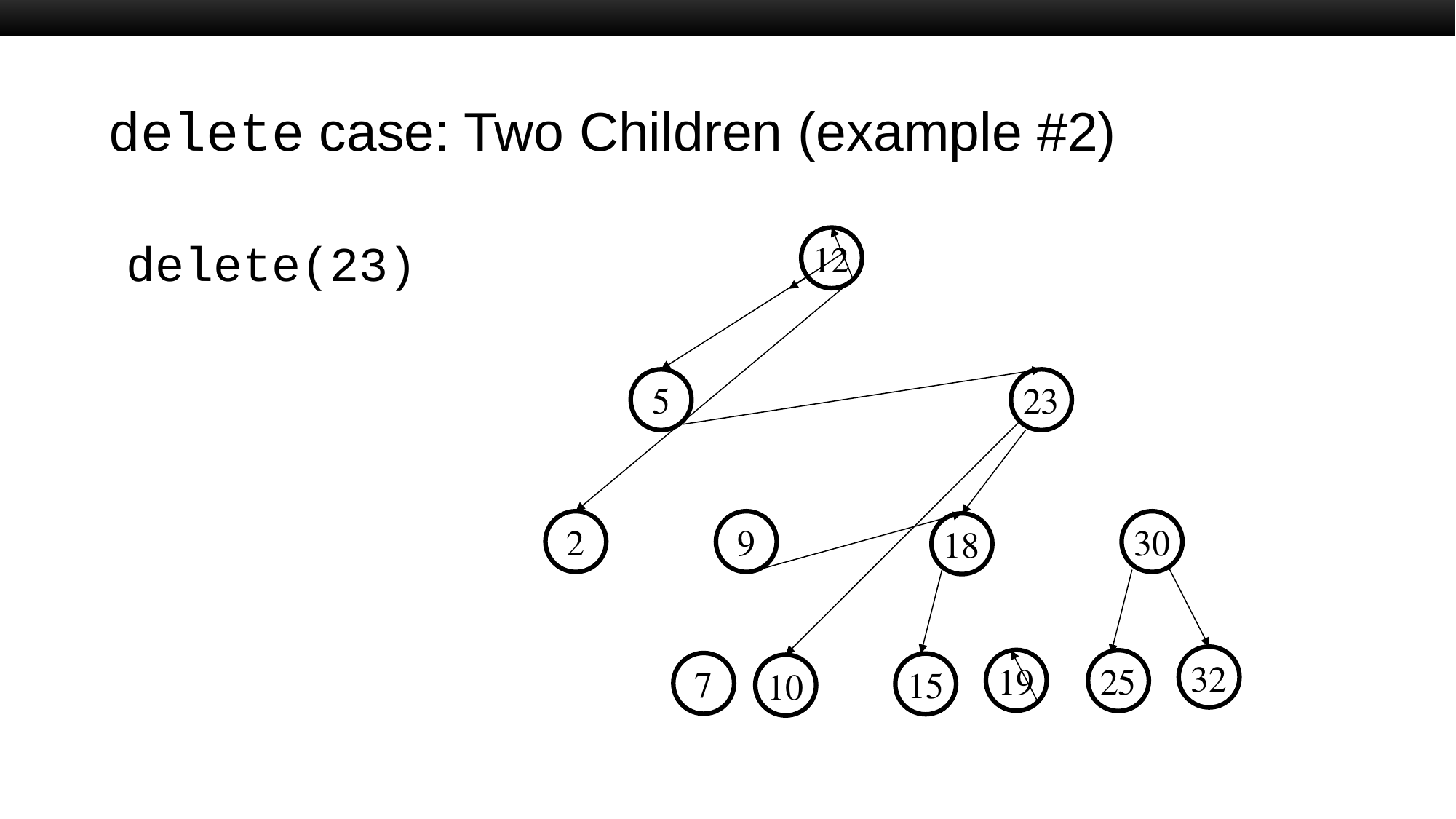

# delete case: Two Children (example #2)
delete(23)
12
5
23
2
9
30
18
32
19
25
7
15
10